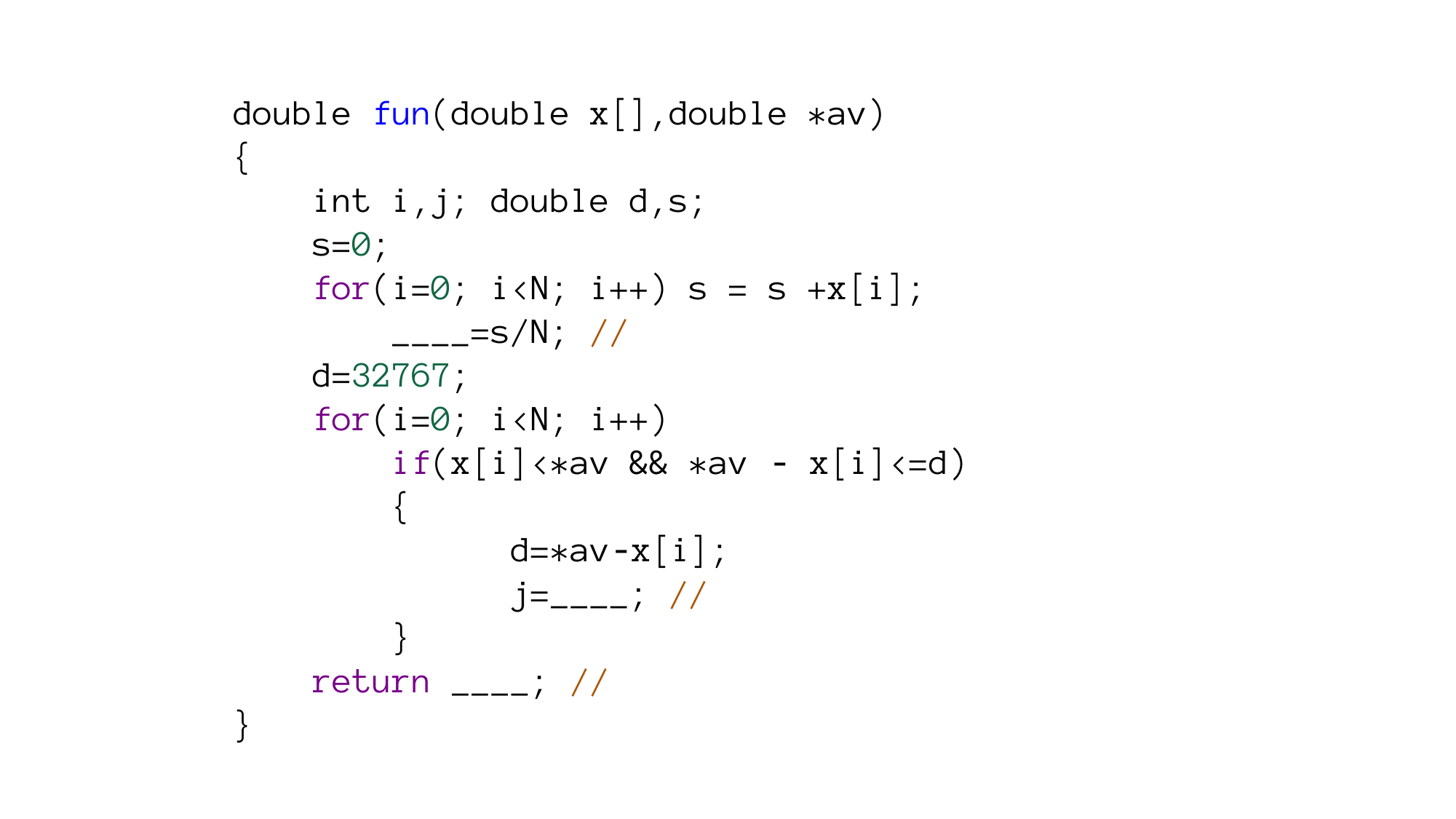

double fun(double x[],double *av)
{
    int i,j; double d,s;
    s=0;
    for(i=0; i<N; i++) s = s +x[i];
        ____=s/N; //
    d=32767;
    for(i=0; i<N; i++)
        if(x[i]<*av && *av ‐ x[i]<=d)
        {
              d=*av‐x[i];
              j=____; //
        }
    return ____; //
}